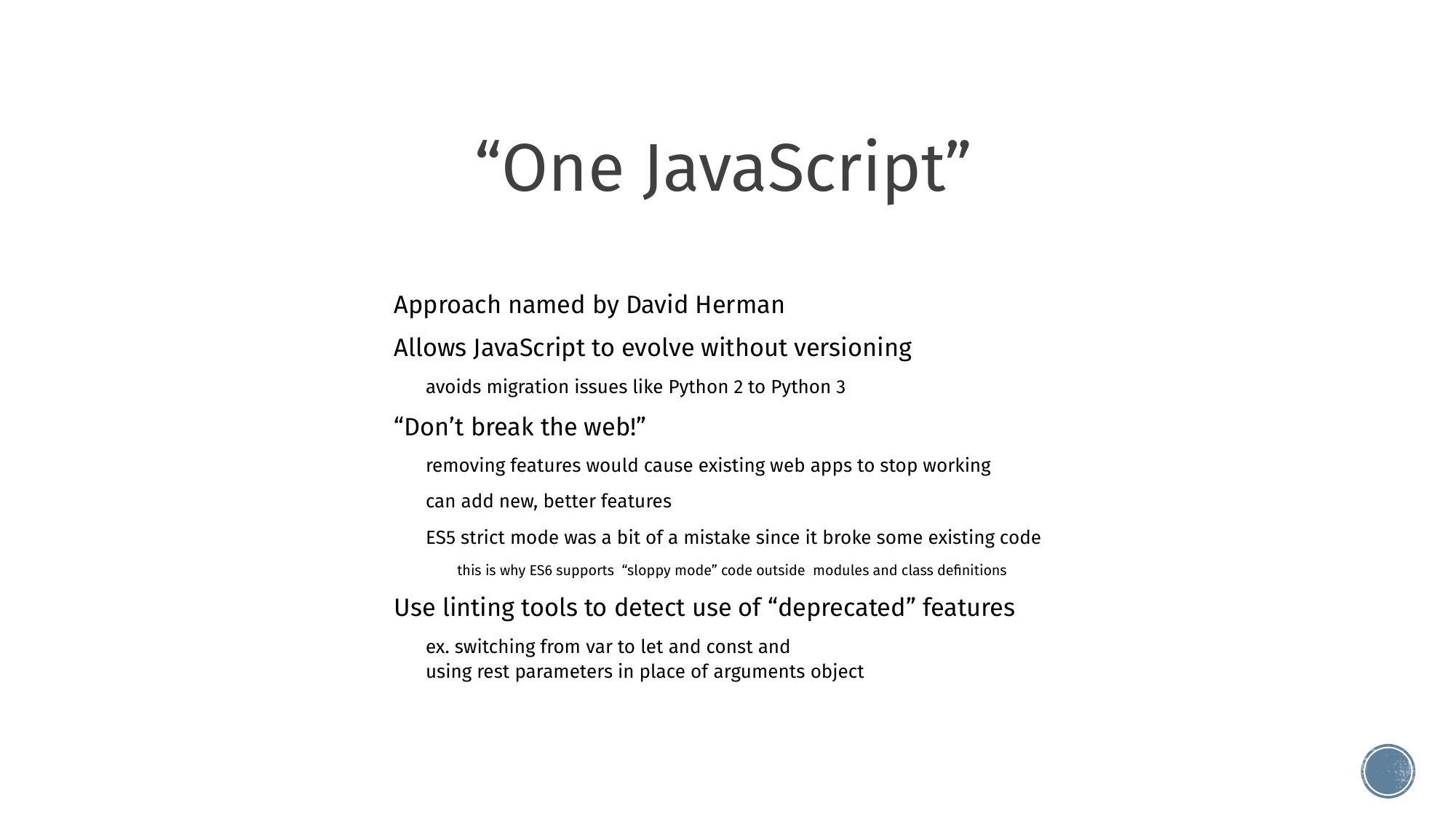

“One JavaScript”
Approach named by David Herman
Allows JavaScript to evolve without versioning
avoids migration issues like Python 2 to Python 3
“Don’t break the web!”
removing features would cause existing web apps to stop working
can add new, better features
ES5 strict mode was a bit of a mistake since it broke some existing code
this is why ES6 supports  “sloppy mode” code outside  modules and class definitions
Use linting tools to detect use of “deprecated” features
ex. switching from var to let and const and
using rest parameters in place of arguments object